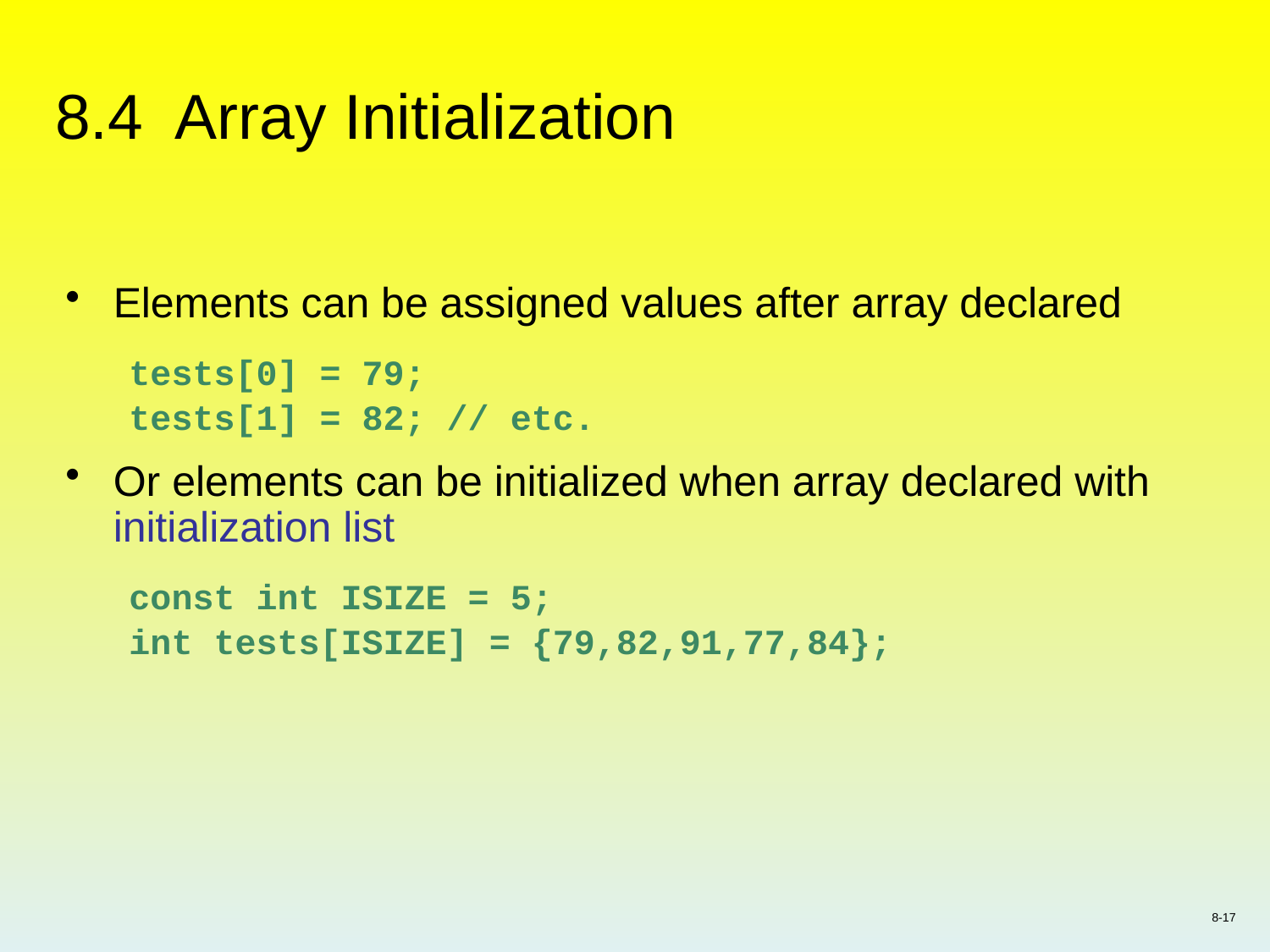

# 8.4  Array Initialization
Elements can be assigned values after array declared
tests[0] = 79;
tests[1] = 82; // etc.
Or elements can be initialized when array declared with initialization list
const int ISIZE = 5;
int tests[ISIZE] = {79,82,91,77,84};
8-17